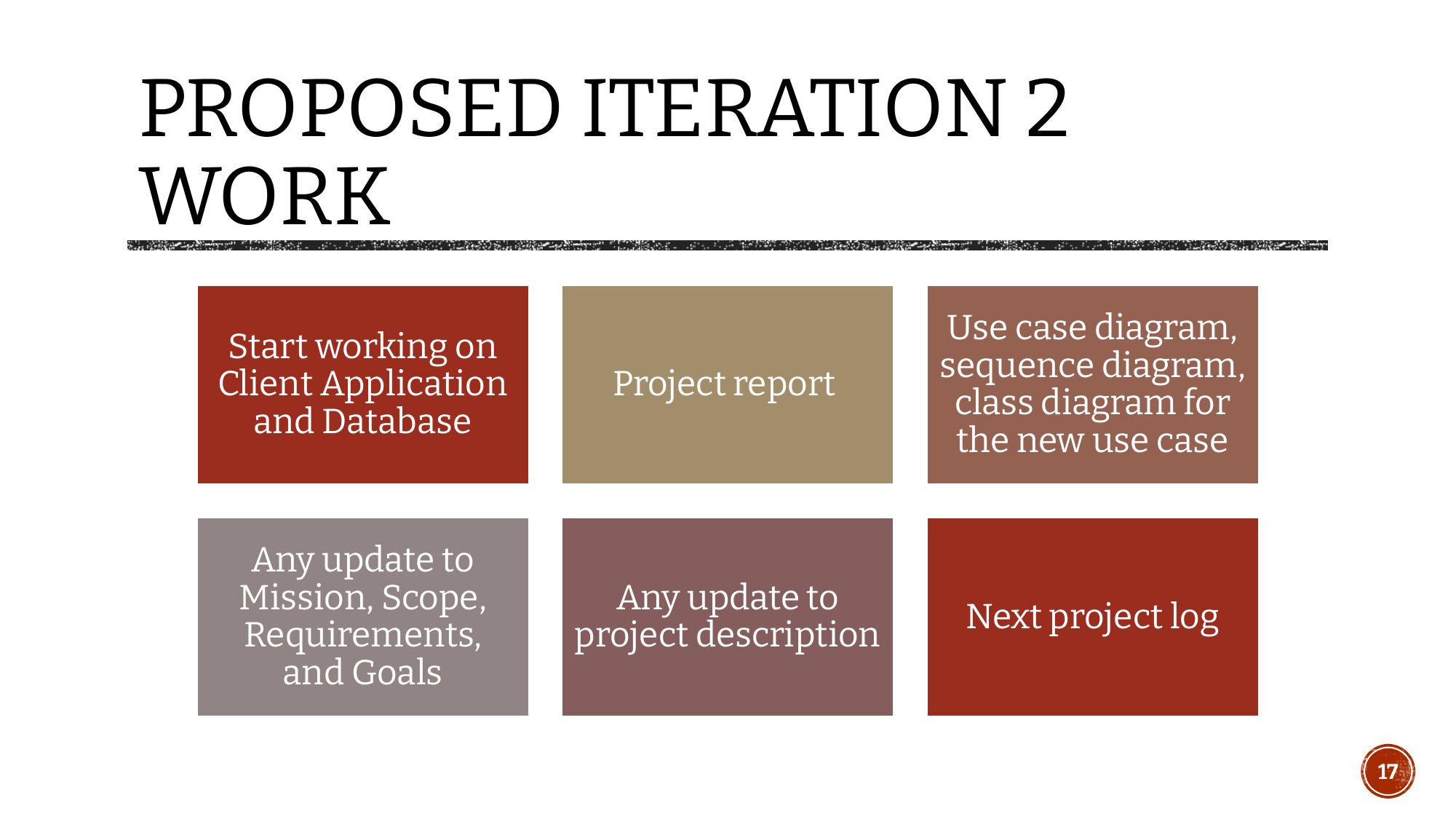

# Proposed iteration 2 work

Start working on Client Application and Database
Project report
Use case diagram, sequence diagram, class diagram for the new use case
Any update to Mission, Scope, Requirements, and Goals
Any update to project description
Next project log
17